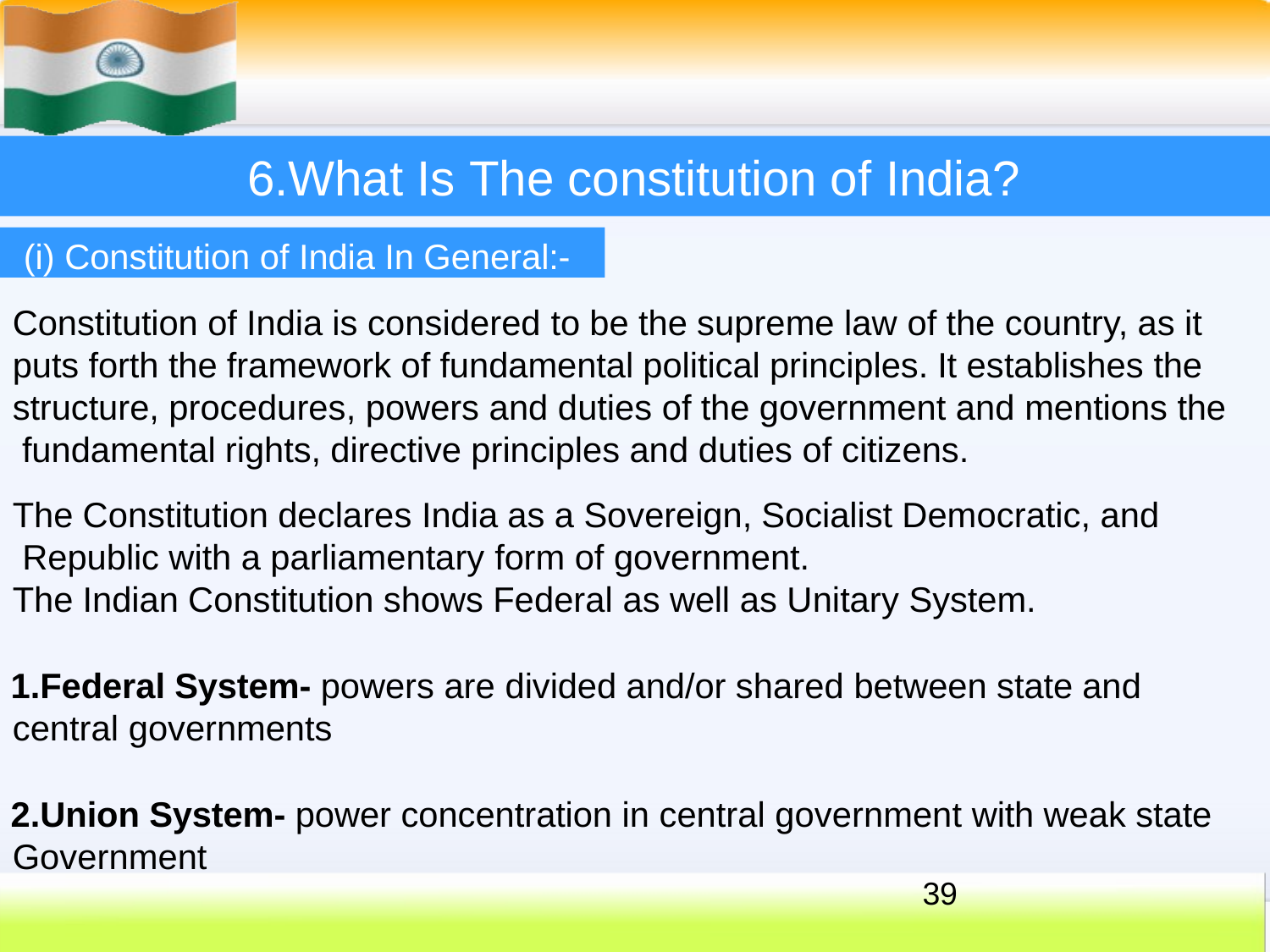

# 6.What Is The constitution of India?
(i) Constitution of India In General:-
Constitution of India is considered to be the supreme law of the country, as it  puts forth the framework of fundamental political principles. It establishes the  structure, procedures, powers and duties of the government and mentions the  fundamental rights, directive principles and duties of citizens.
The Constitution declares India as a Sovereign, Socialist Democratic, and  Republic with a parliamentary form of government.
The Indian Constitution shows Federal as well as Unitary System.

Federal System- powers are divided and/or shared between state and  central governments

Union System- power concentration in central government with weak state  Government

39